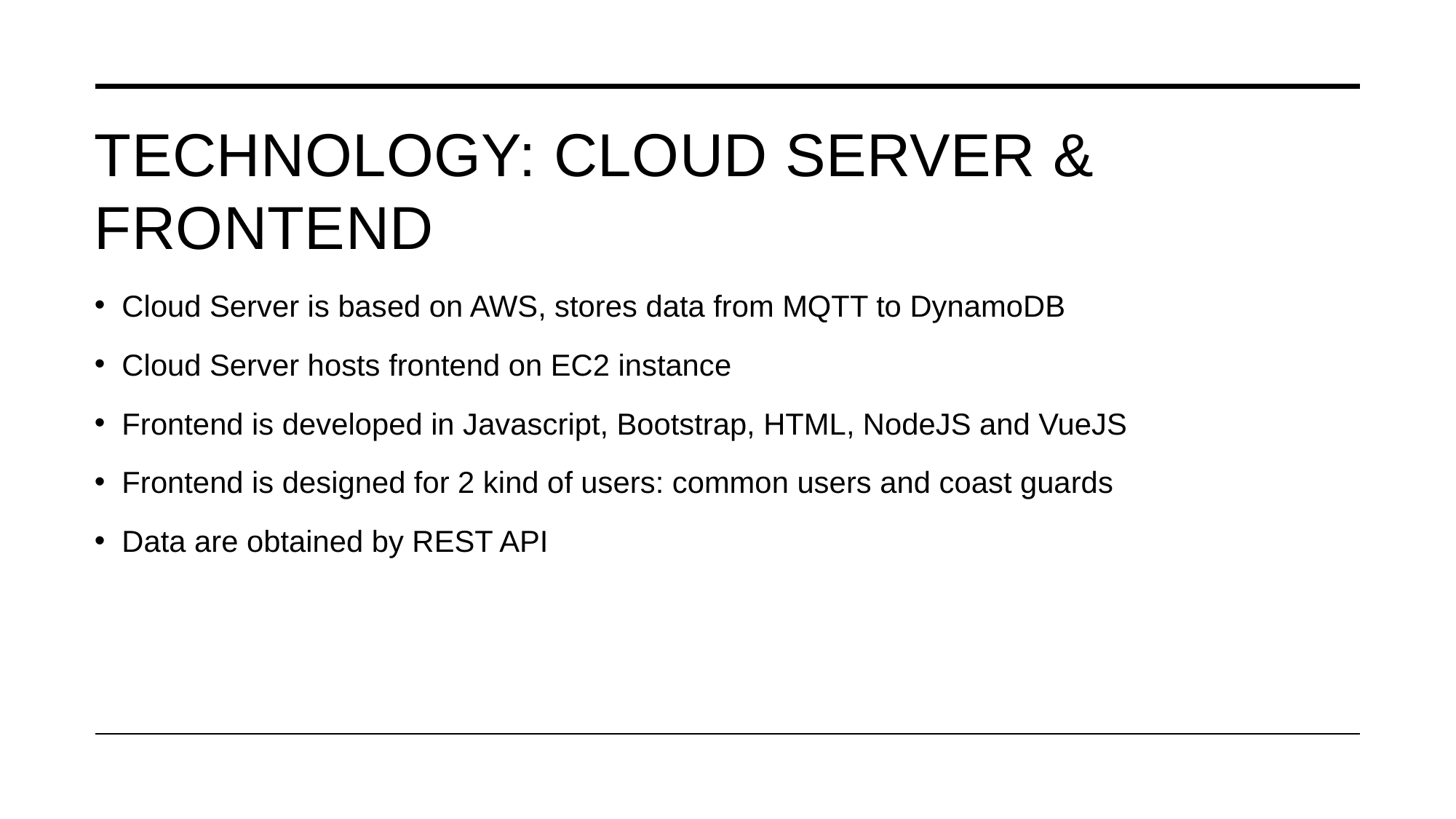

# Technology: CLOud server & FRONTEND
Cloud Server is based on AWS, stores data from MQTT to DynamoDB
Cloud Server hosts frontend on EC2 instance
Frontend is developed in Javascript, Bootstrap, HTML, NodeJS and VueJS
Frontend is designed for 2 kind of users: common users and coast guards
Data are obtained by REST API